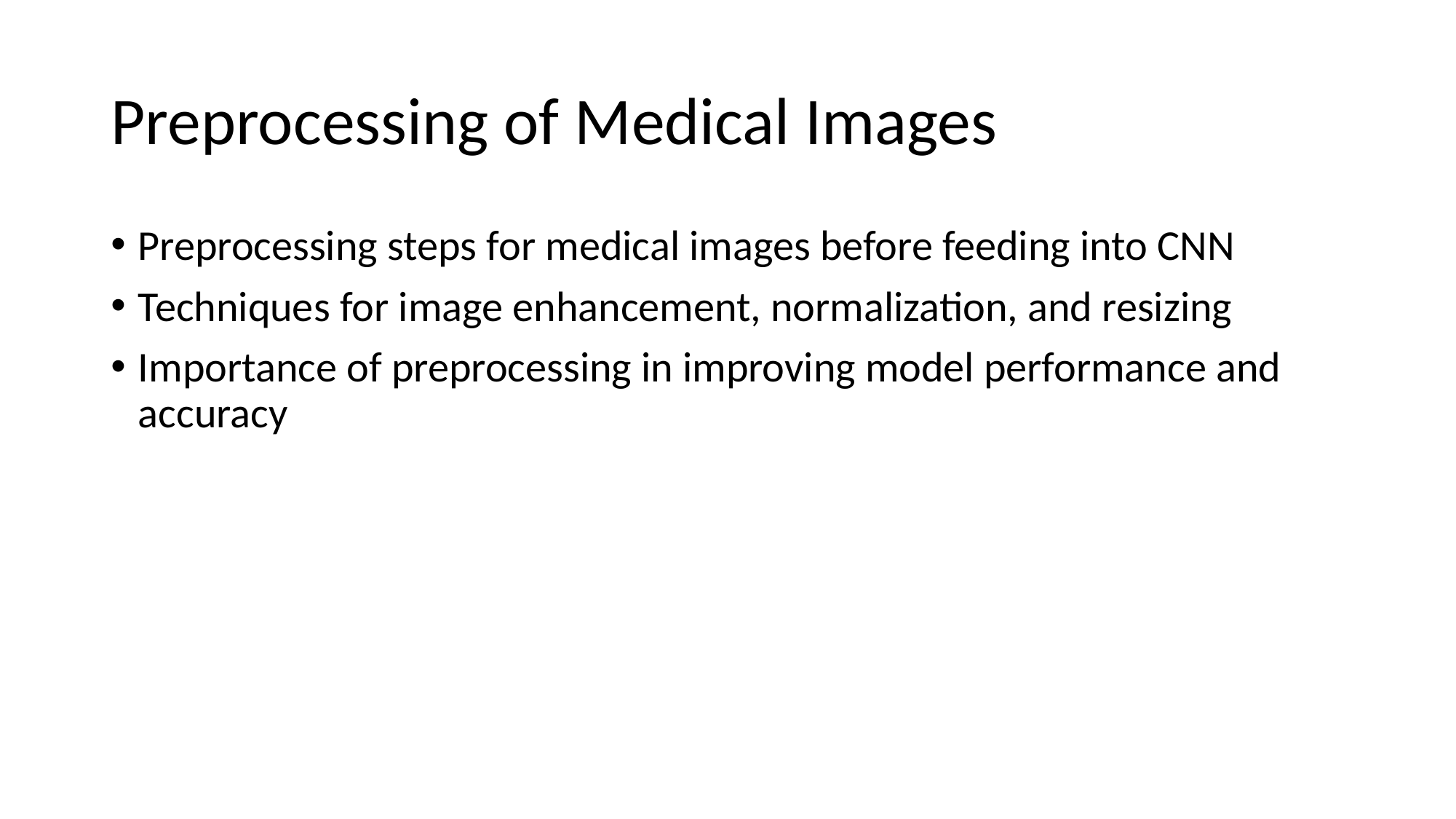

# Preprocessing of Medical Images
Preprocessing steps for medical images before feeding into CNN
Techniques for image enhancement, normalization, and resizing
Importance of preprocessing in improving model performance and accuracy